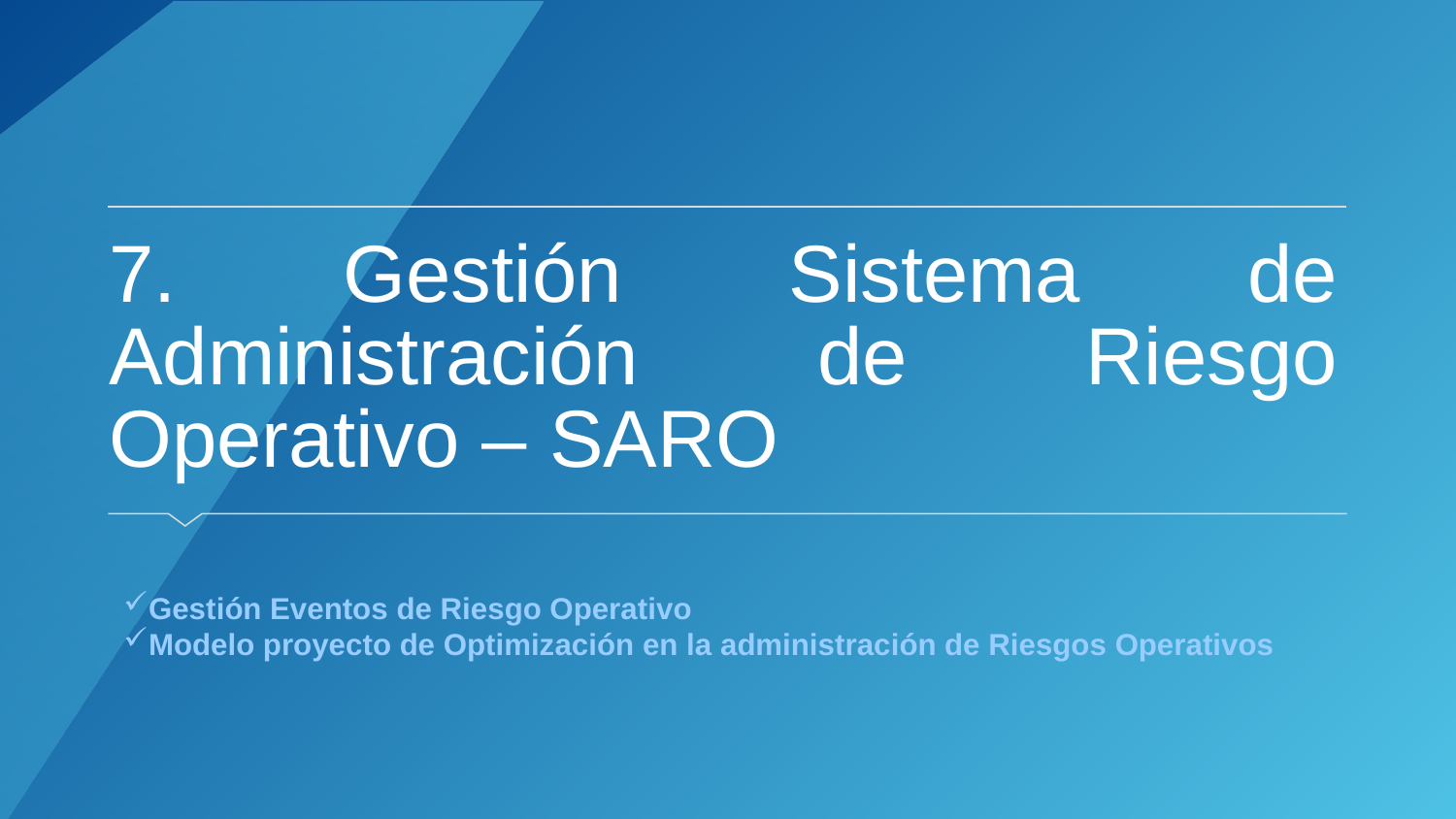

# 7. Gestión Sistema de Administración de Riesgo Operativo – SARO
Gestión Eventos de Riesgo Operativo
Modelo proyecto de Optimización en la administración de Riesgos Operativos